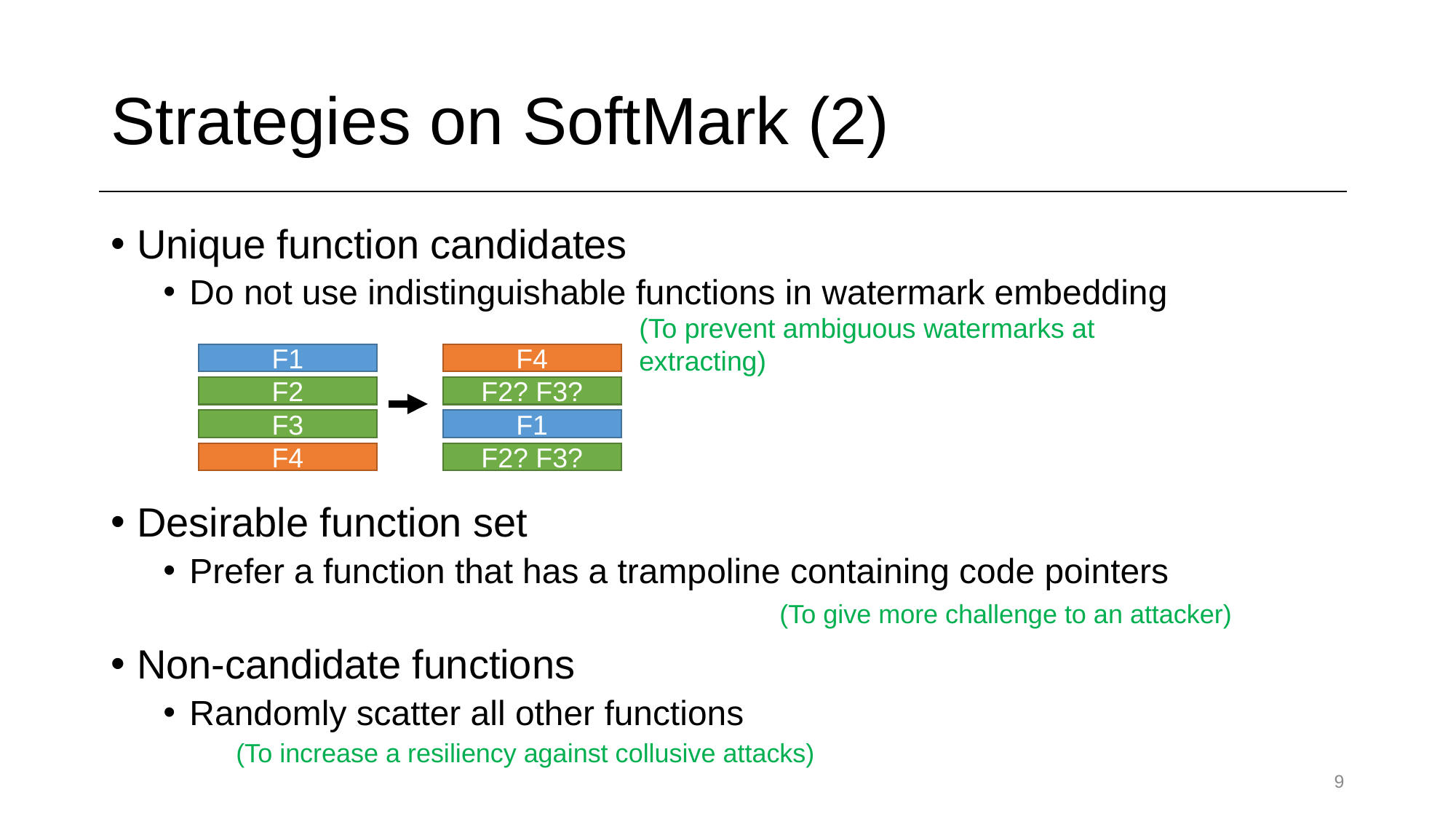

# Strategies on SoftMark (2)

Unique function candidates
Do not use indistinguishable functions in watermark embedding

Desirable function set
Prefer a function that has a trampoline containing code pointers
                                                                             (To give more challenge to an attacker)
Non-candidate functions
Randomly scatter all other functions
          (To increase a resiliency against collusive attacks)
(To prevent ambiguous watermarks at extracting)
F1
F4
F2
F2? F3?
F3
F1
F4
F2? F3?
9